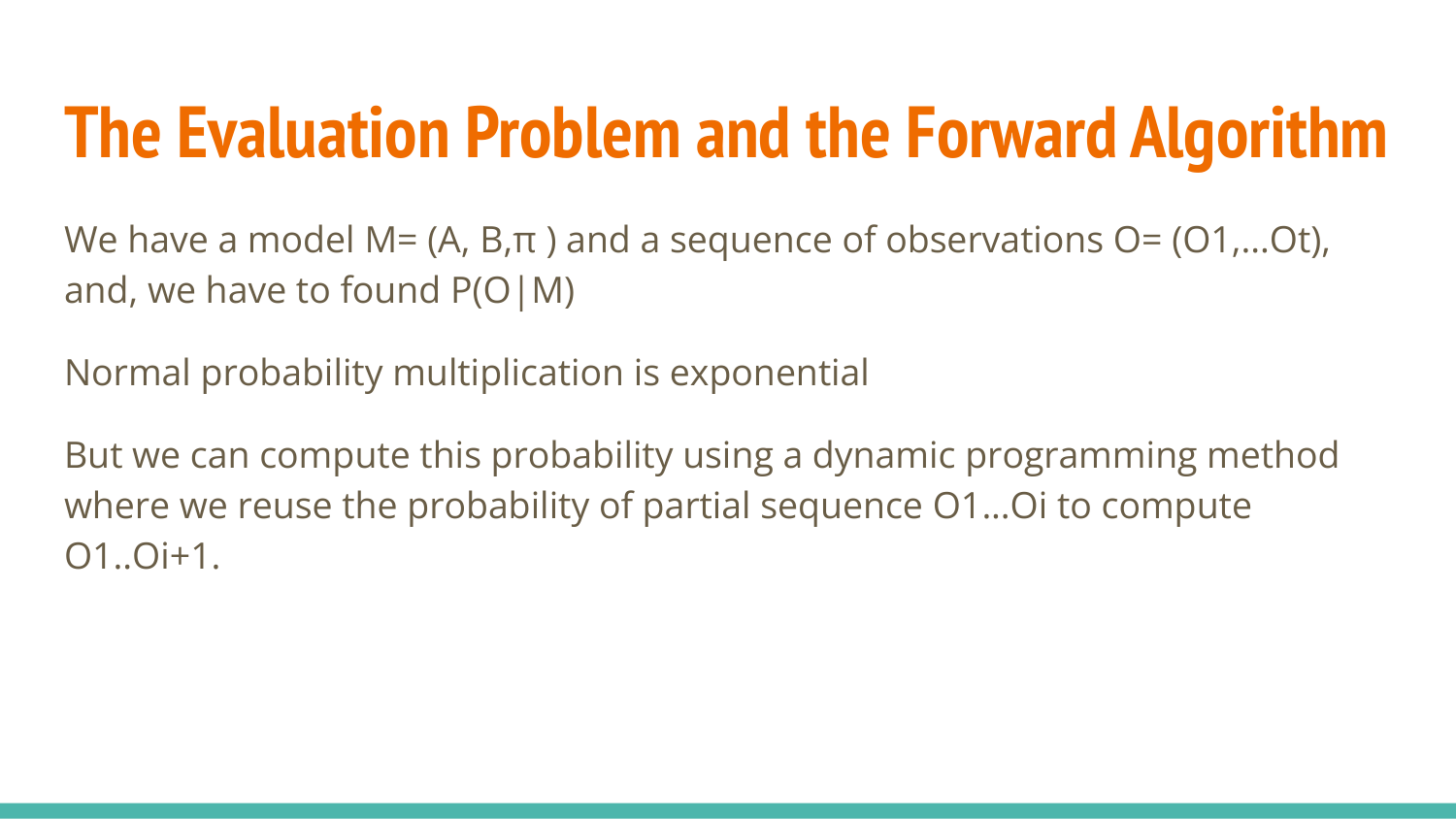

# The Evaluation Problem and the Forward Algorithm
We have a model M= (A, B,π ) and a sequence of observations O= (O1,...Ot), and, we have to found P(O|M)
Normal probability multiplication is exponential
But we can compute this probability using a dynamic programming method where we reuse the probability of partial sequence O1...Oi to compute O1..Oi+1.